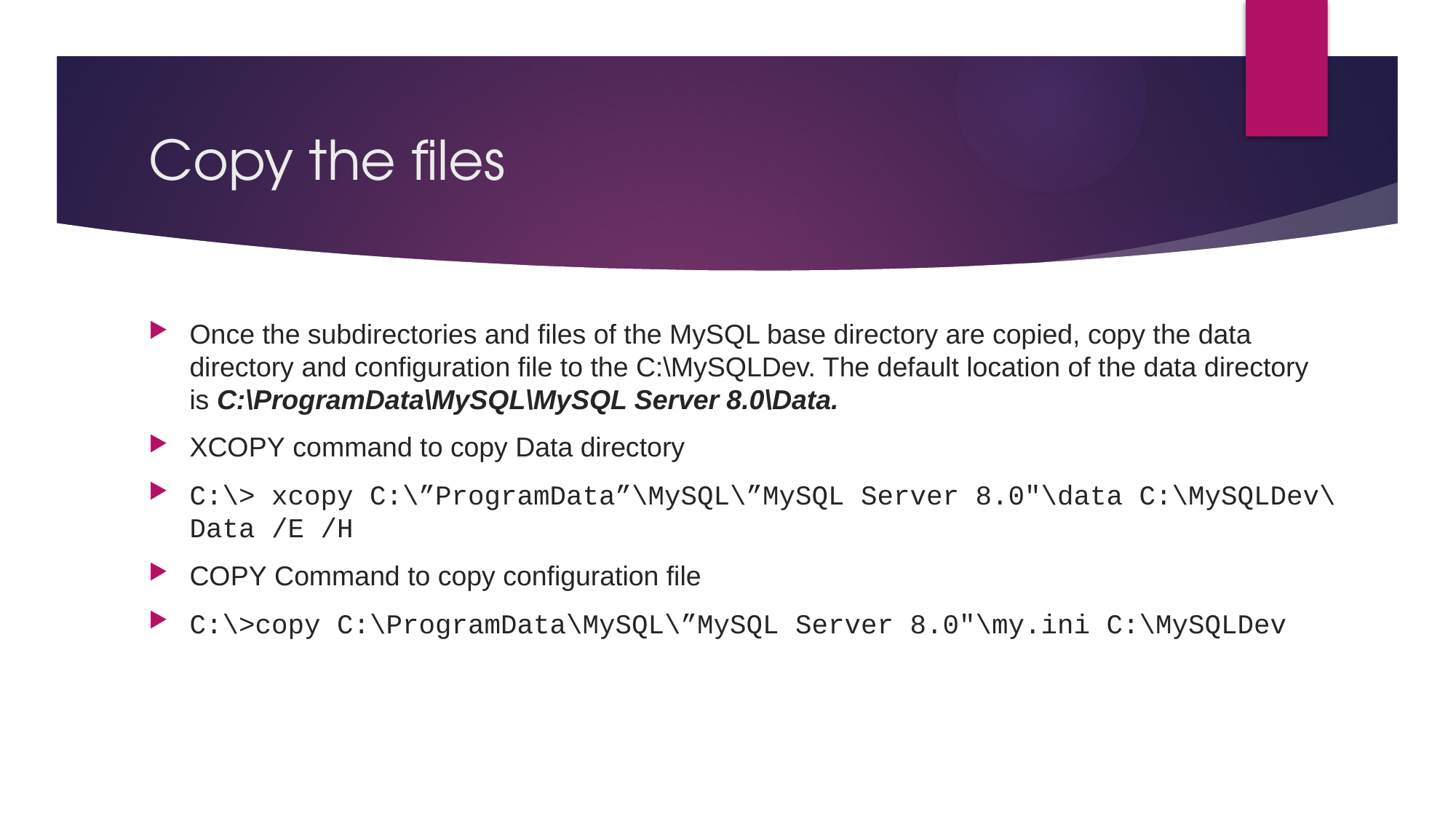

# Copy the files
Once the subdirectories and files of the MySQL base directory are copied, copy the data directory and configuration file to the C:\MySQLDev. The default location of the data directory is C:\ProgramData\MySQL\MySQL Server 8.0\Data.
XCOPY command to copy Data directory
C:\> xcopy C:\”ProgramData”\MySQL\”MySQL Server 8.0″\data C:\MySQLDev\Data /E /H
COPY Command to copy configuration file
C:\>copy C:\ProgramData\MySQL\”MySQL Server 8.0″\my.ini C:\MySQLDev